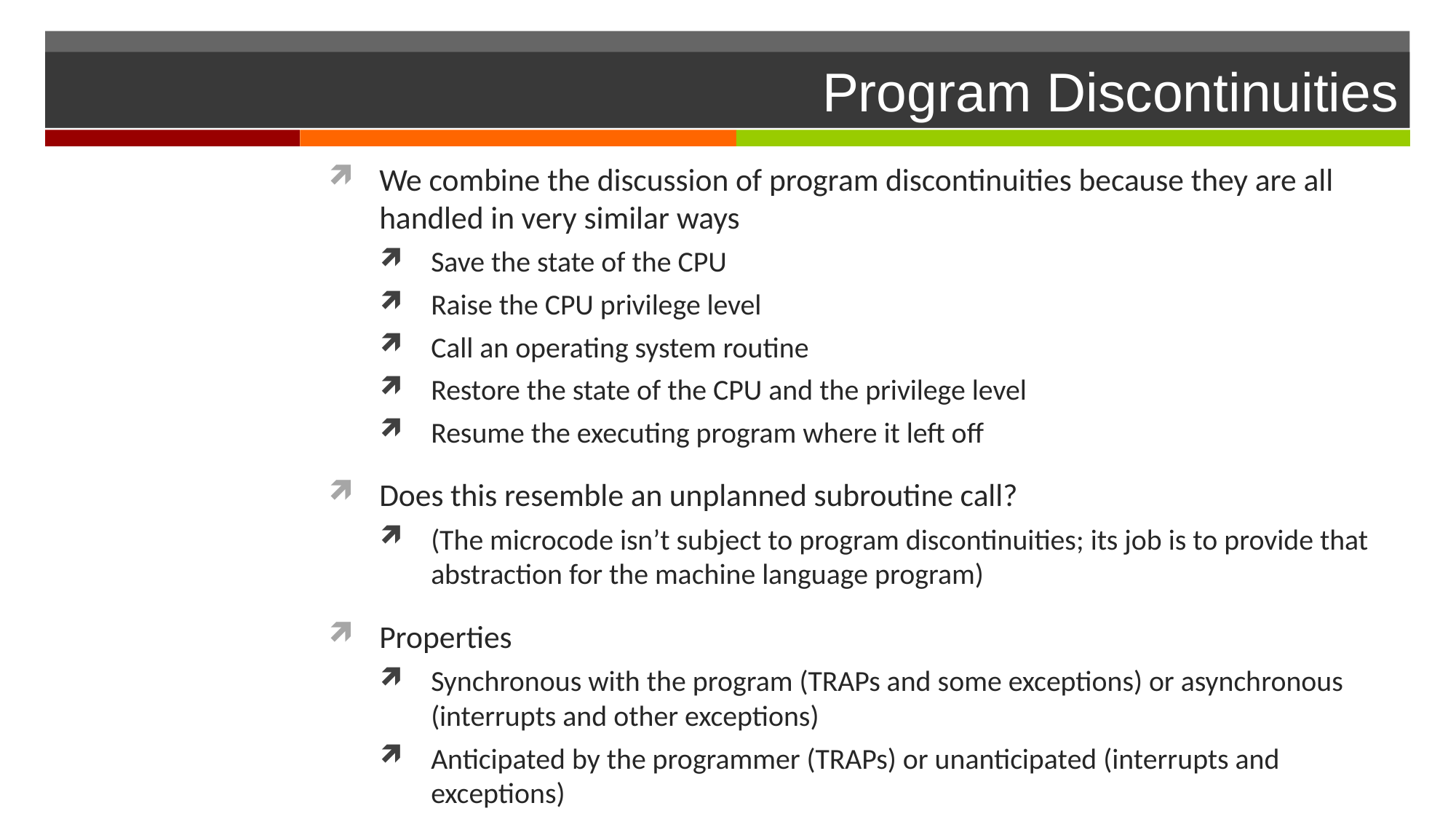

# Program Discontinuities
We combine the discussion of program discontinuities because they are all handled in very similar ways
Save the state of the CPU
Raise the CPU privilege level
Call an operating system routine
Restore the state of the CPU and the privilege level
Resume the executing program where it left off
Does this resemble an unplanned subroutine call?
(The microcode isn’t subject to program discontinuities; its job is to provide that abstraction for the machine language program)
Properties
Synchronous with the program (TRAPs and some exceptions) or asynchronous (interrupts and other exceptions)
Anticipated by the programmer (TRAPs) or unanticipated (interrupts and exceptions)